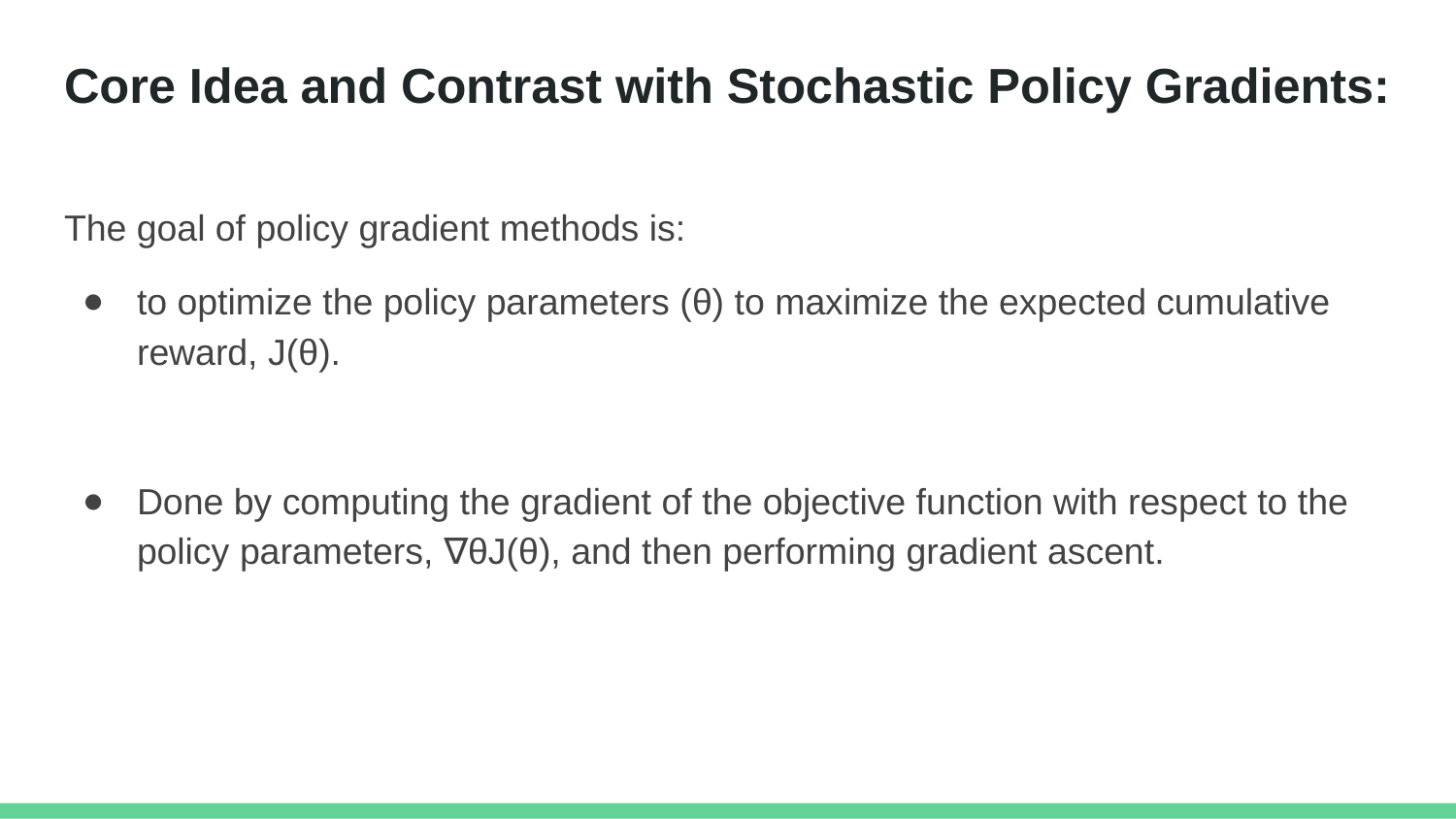

# Core Idea and Contrast with Stochastic Policy Gradients:
The goal of policy gradient methods is:
to optimize the policy parameters (θ) to maximize the expected cumulative reward, J(θ).

Done by computing the gradient of the objective function with respect to the policy parameters, ∇θ​J(θ), and then performing gradient ascent.